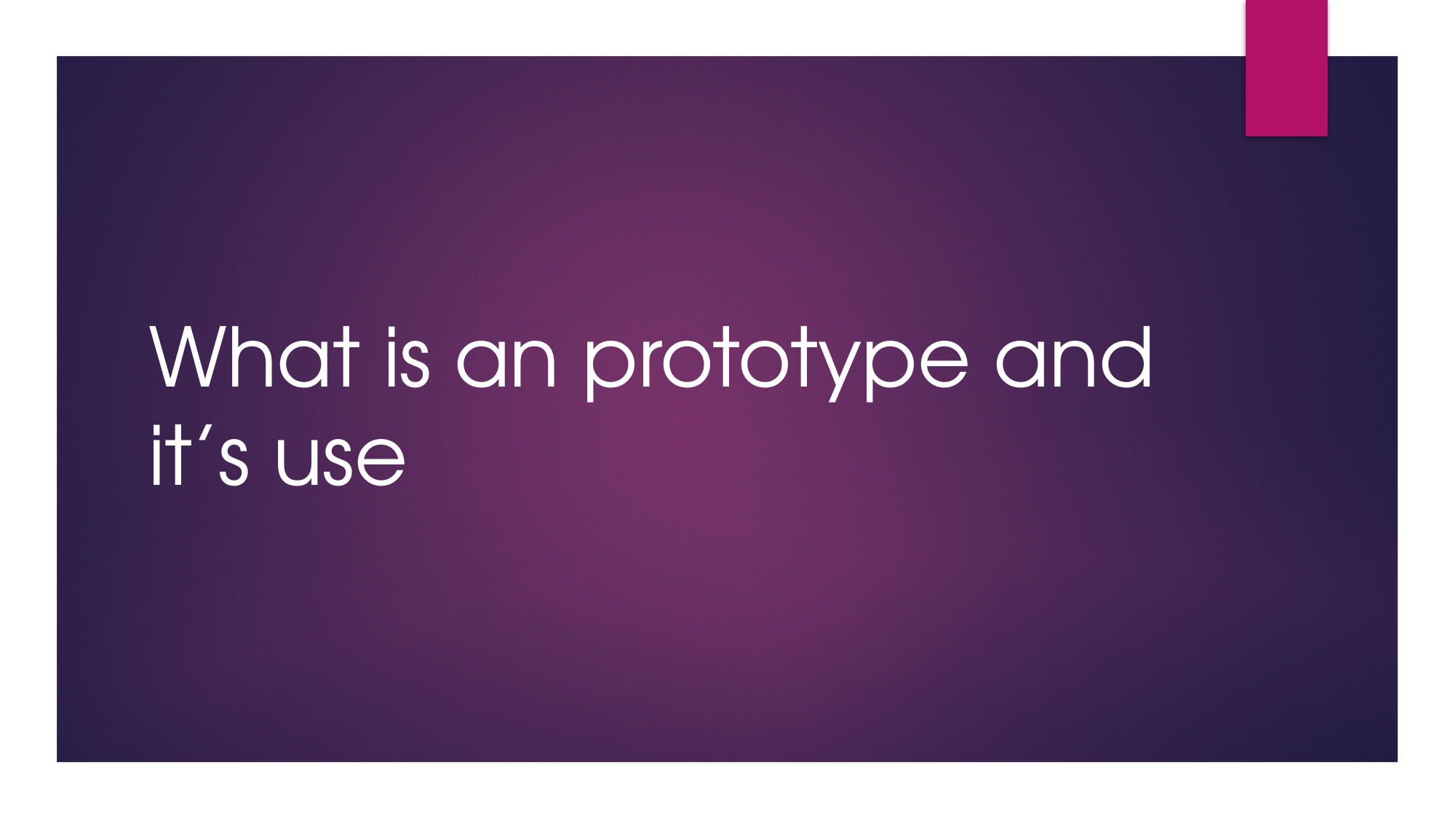

# What is an prototype and it’s use